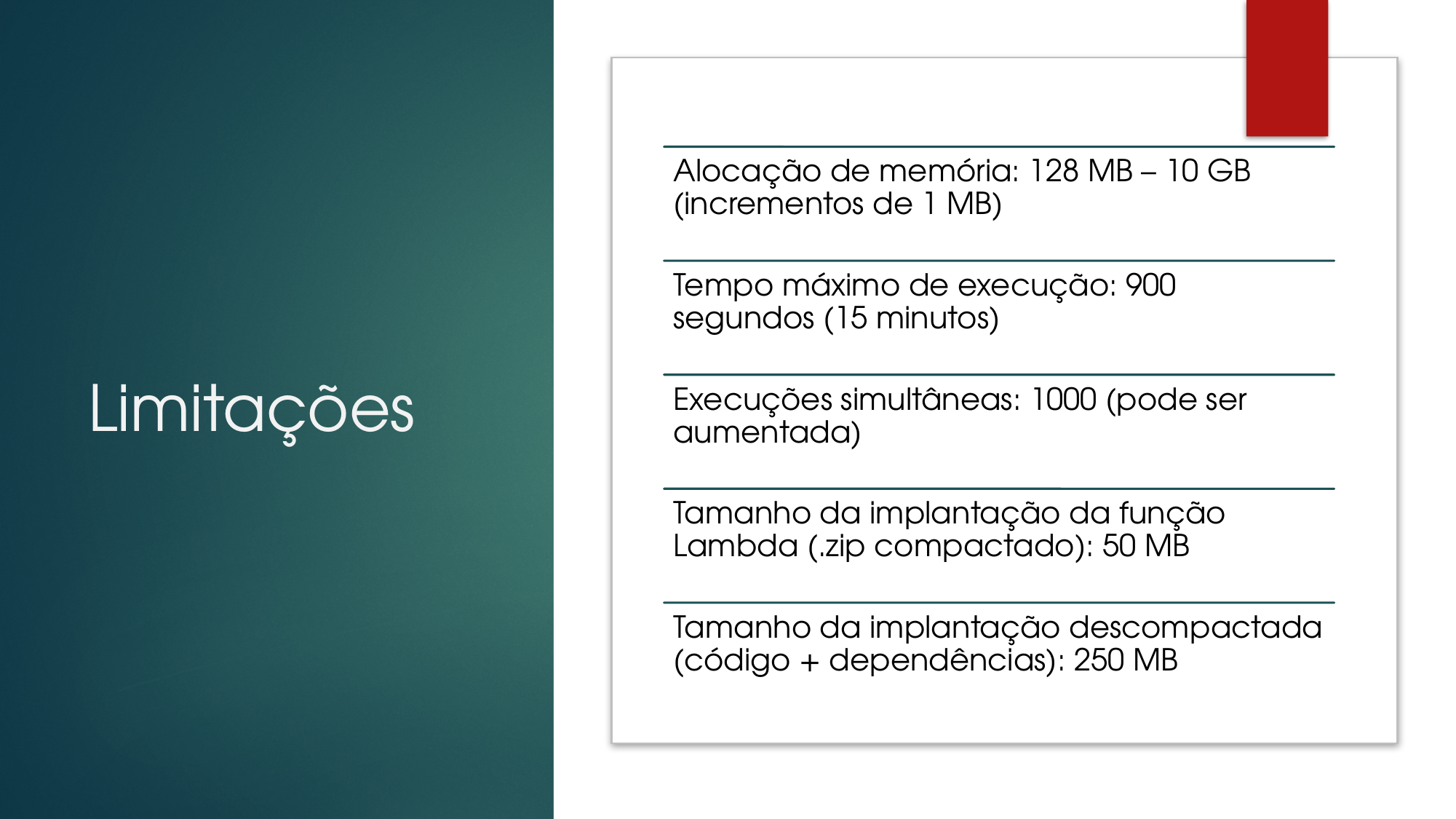

# Limitações
Alocação de memória: 128 MB – 10 GB (incrementos de 1 MB)
Tempo máximo de execução: 900 segundos (15 minutos)
Execuções simultâneas: 1000 (pode ser aumentada)
Tamanho da implantação da função Lambda (.zip compactado): 50 MB
Tamanho da implantação descompactada (código + dependências): 250 MB